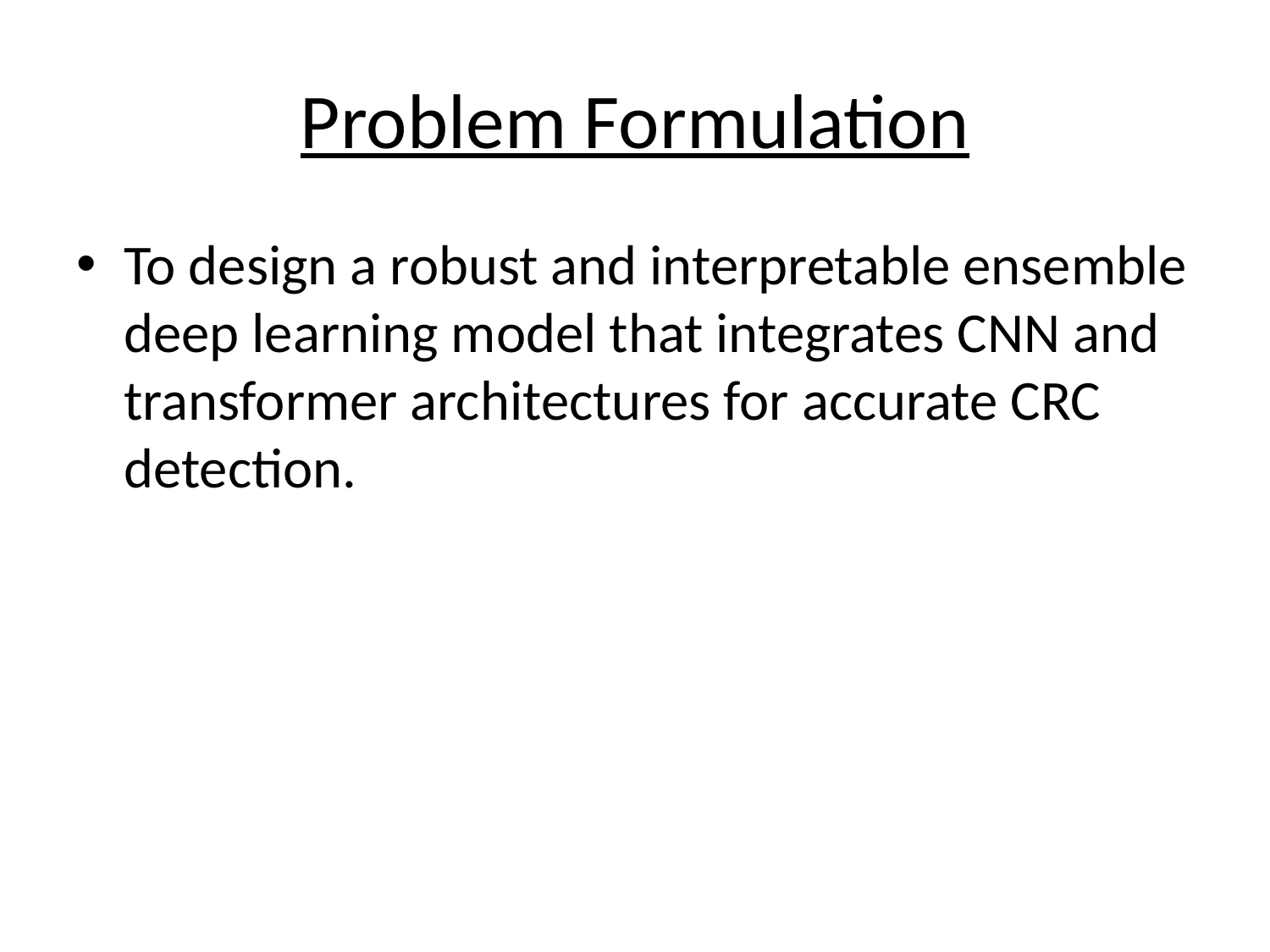

# Problem Formulation
To design a robust and interpretable ensemble deep learning model that integrates CNN and transformer architectures for accurate CRC detection.